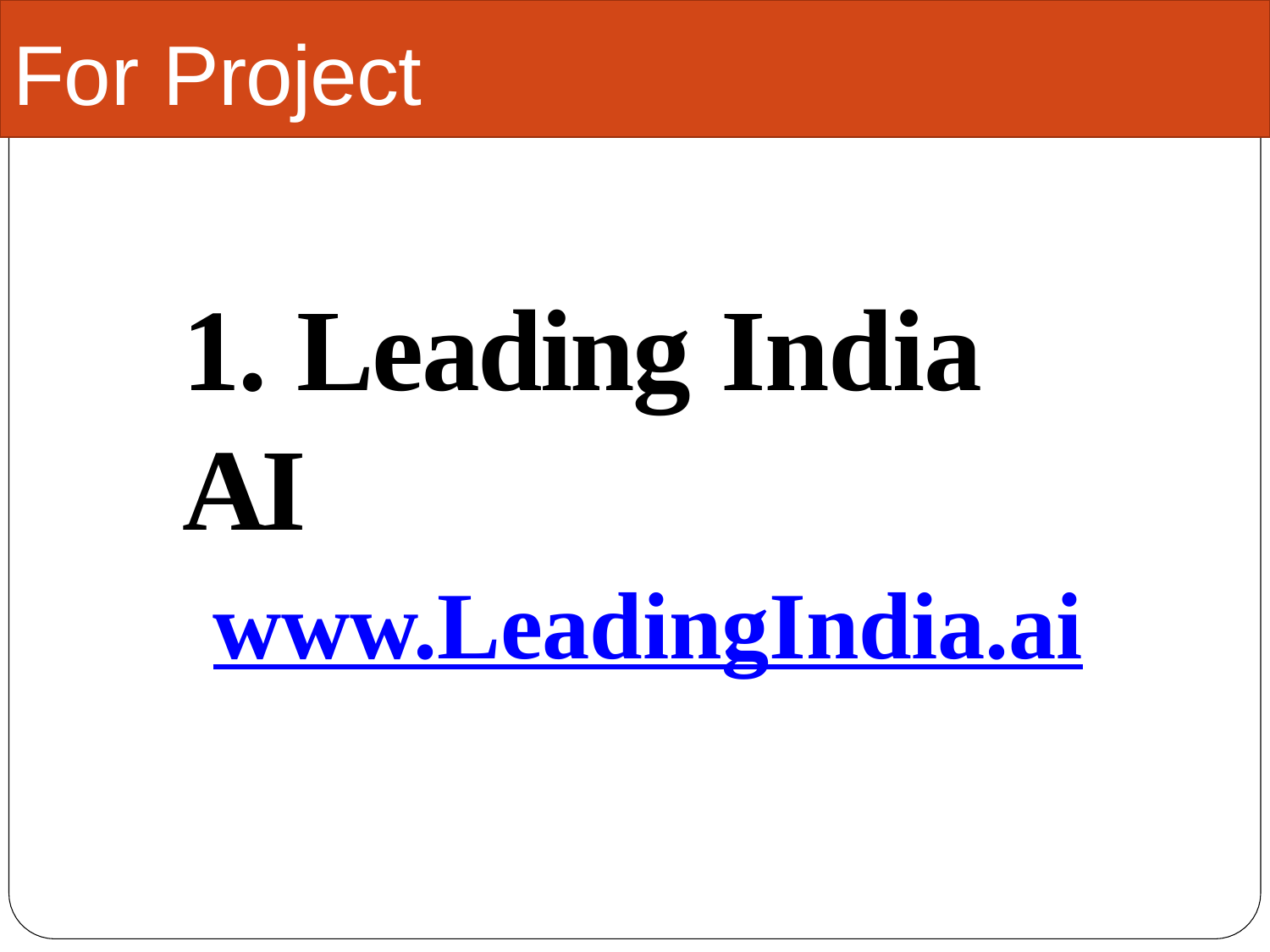

For Project Idea
# 1. Leading India AI
www.LeadingIndia.ai